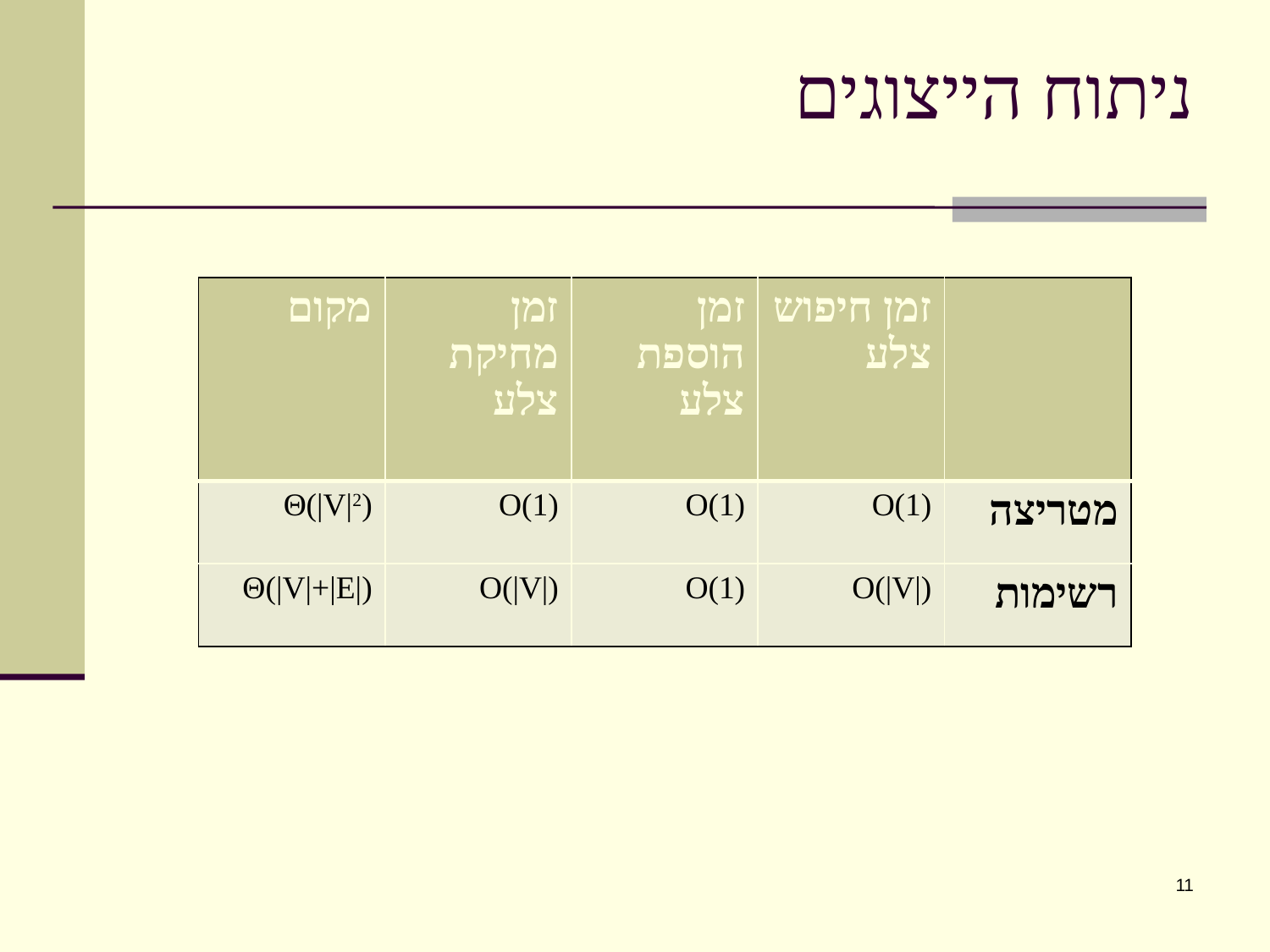

ניתוח הייצוגים
| מקום | זמן מחיקת צלע | זמן הוספת צלע | זמן חיפוש צלע |  |
| --- | --- | --- | --- | --- |
| Θ(|V|2) | O(1) | O(1) | O(1) | מטריצה |
| Θ(|V|+|E|) | O(|V|) | O(1) | O(|V|) | רשימות |
11